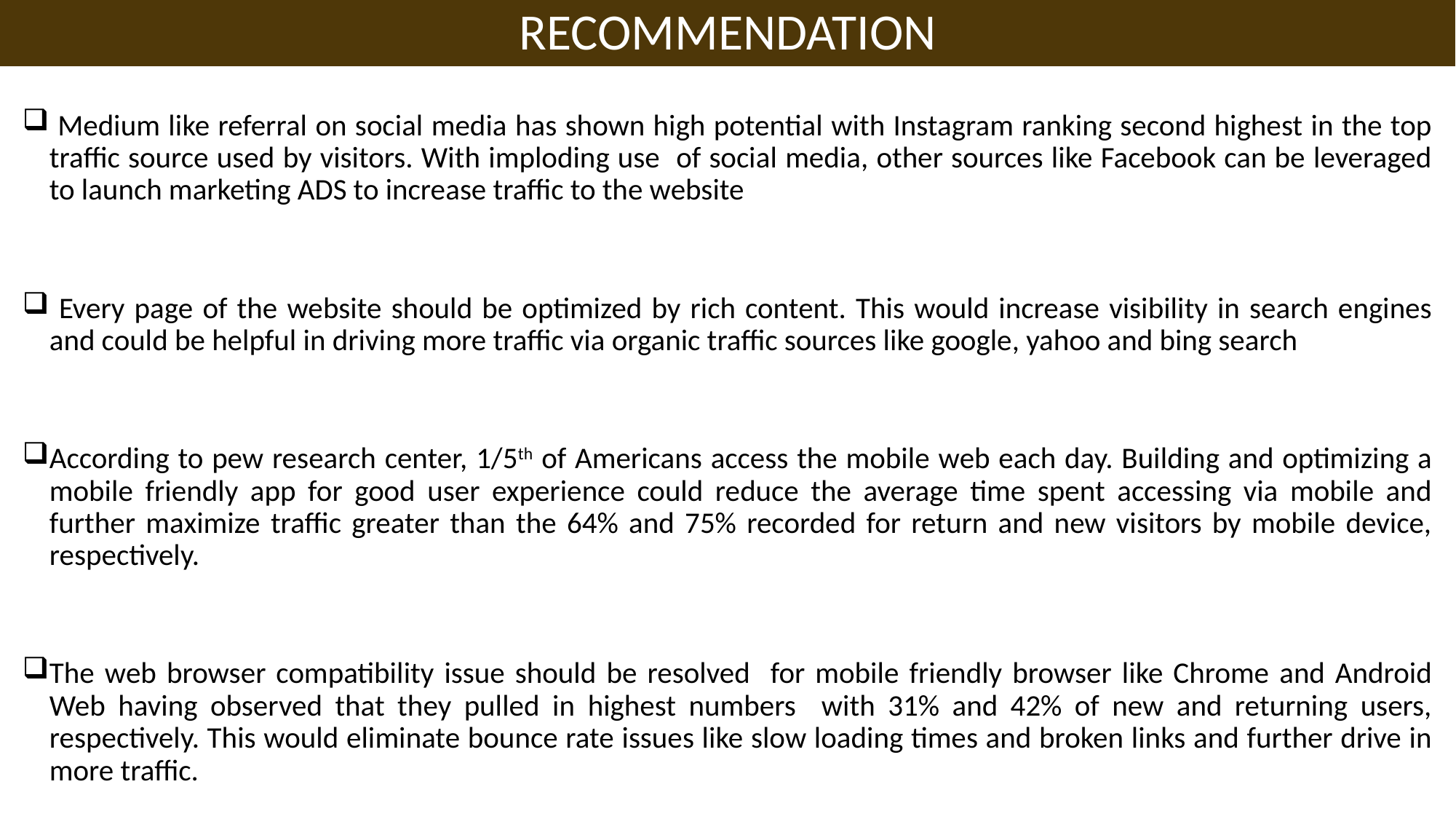

# RECOMMENDATION
 Medium like referral on social media has shown high potential with Instagram ranking second highest in the top traffic source used by visitors. With imploding use  of social media, other sources like Facebook can be leveraged to launch marketing ADS to increase traffic to the website

 Every page of the website should be optimized by rich content. This would increase visibility in search engines and could be helpful in driving more traffic via organic traffic sources like google, yahoo and bing search

According to pew research center, 1/5th of Americans access the mobile web each day. Building and optimizing a mobile friendly app for good user experience could reduce the average time spent accessing via mobile and further maximize traffic greater than the 64% and 75% recorded for return and new visitors by mobile device, respectively.

The web browser compatibility issue should be resolved  for mobile friendly browser like Chrome and Android Web having observed that they pulled in highest numbers  with 31% and 42% of new and returning users, respectively. This would eliminate bounce rate issues like slow loading times and broken links and further drive in more traffic.